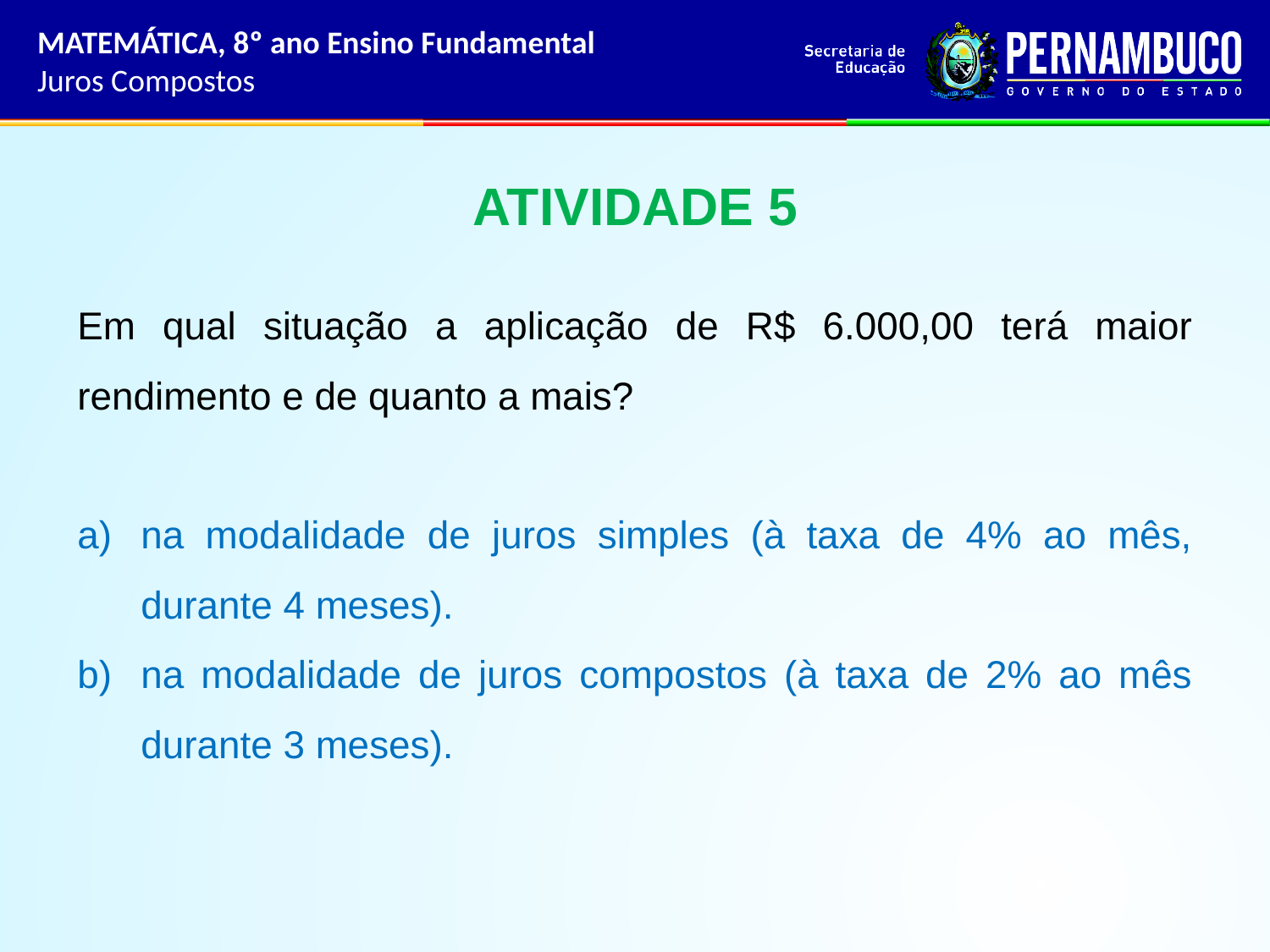

MATEMÁTICA, 8º ano Ensino Fundamental
Juros Compostos
 ATIVIDADE 5
Em qual situação a aplicação de R$ 6.000,00 terá maior rendimento e de quanto a mais?

na modalidade de juros simples (à taxa de 4% ao mês, durante 4 meses).
na modalidade de juros compostos (à taxa de 2% ao mês durante 3 meses).